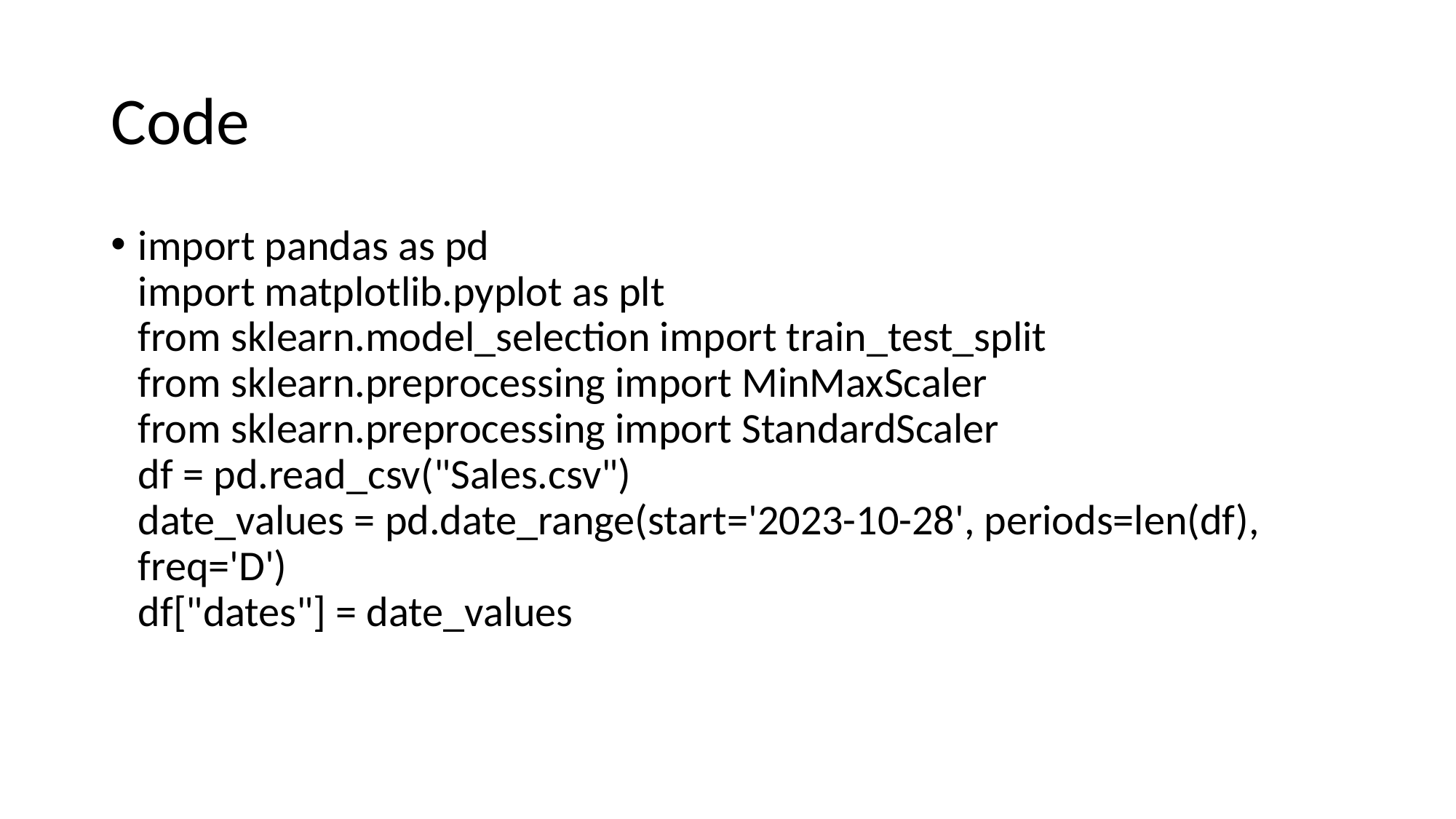

# Code
import pandas as pd
import matplotlib.pyplot as plt
from sklearn.model_selection import train_test_split
from sklearn.preprocessing import MinMaxScaler
from sklearn.preprocessing import StandardScaler
df = pd.read_csv("Sales.csv")
date_values = pd.date_range(start='2023-10-28', periods=len(df), freq='D')
df["dates"] = date_values